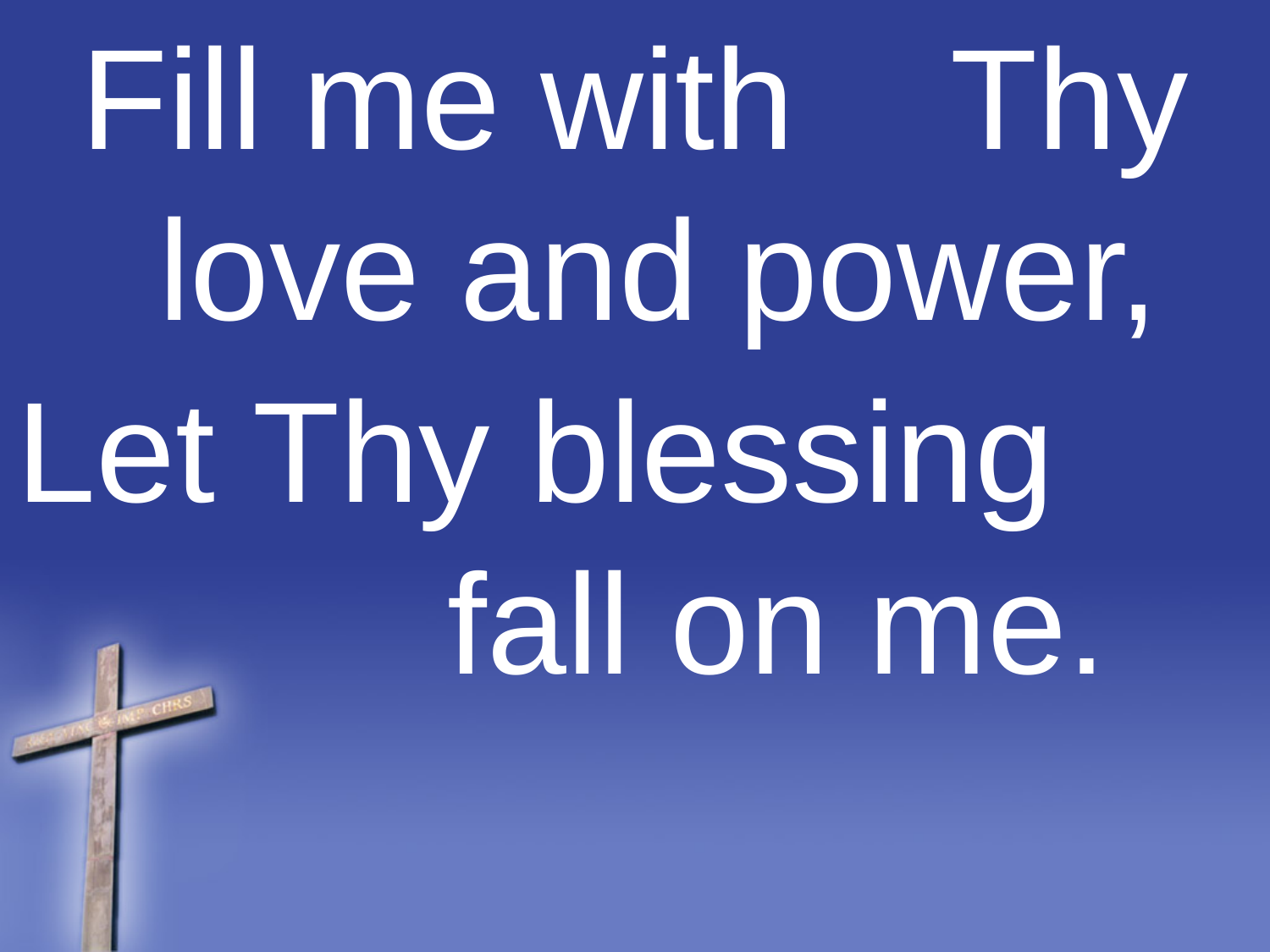

Fill me with    Thy love and power,
Let Thy blessing            fall on me.